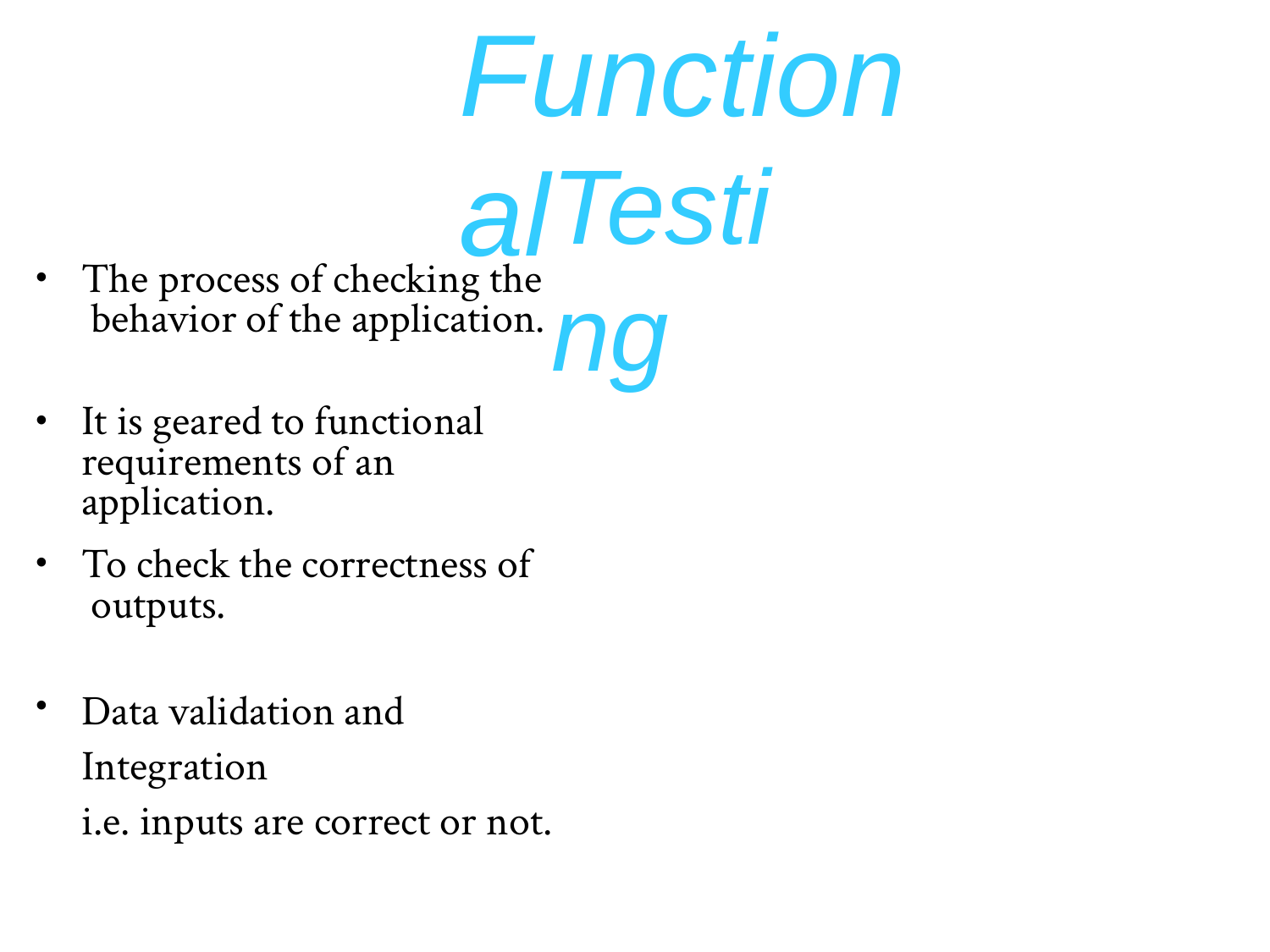

# Functional
Testing
•
The process of checking the  behavior of the application.
•
It is geared to functional  requirements of an application.
•
To check the correctness of  outputs.
•
Data validation and Integration
i.e. inputs are correct or not.